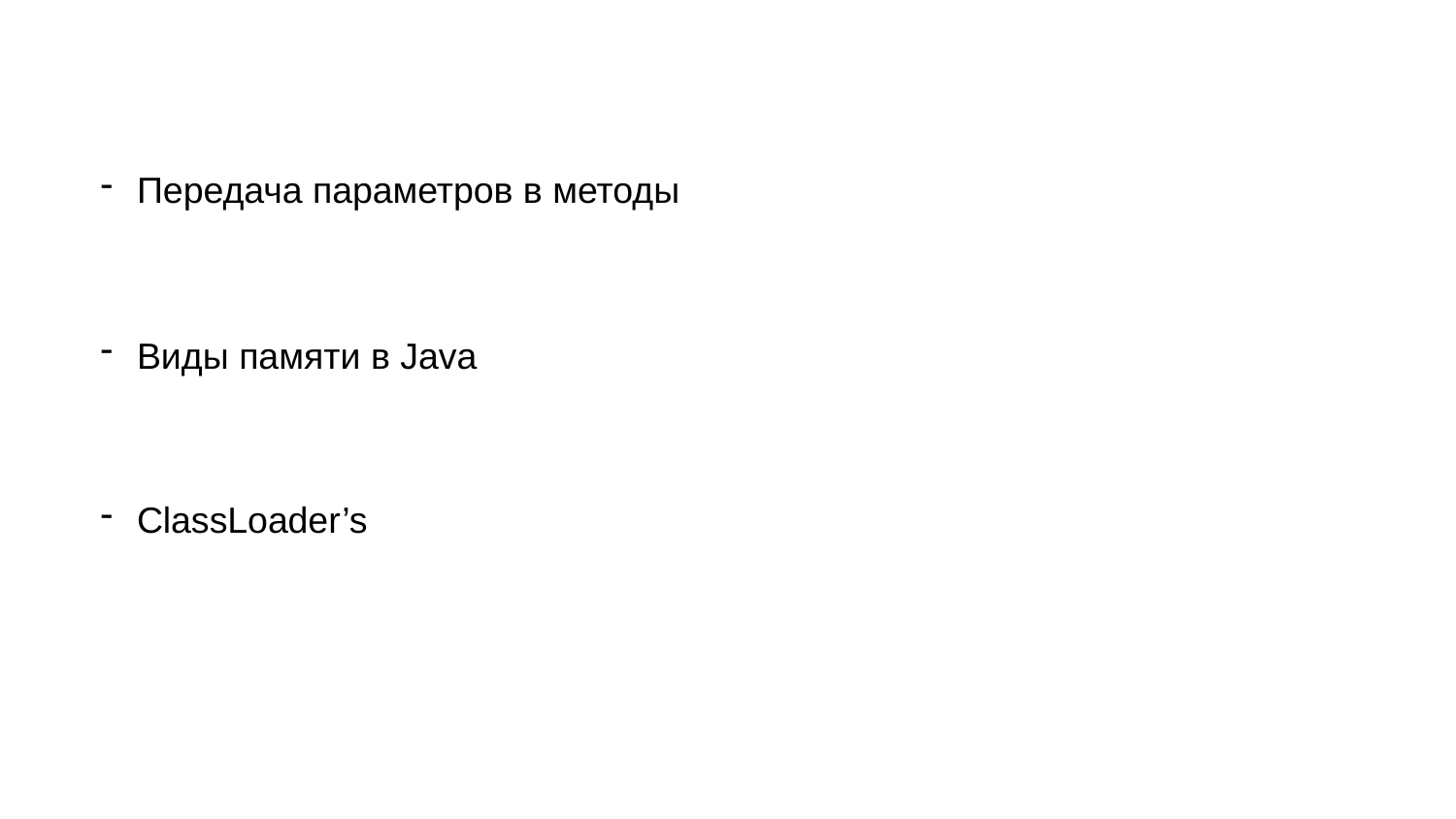

Передача параметров в методы

Виды памяти в Java

ClassLoader’s